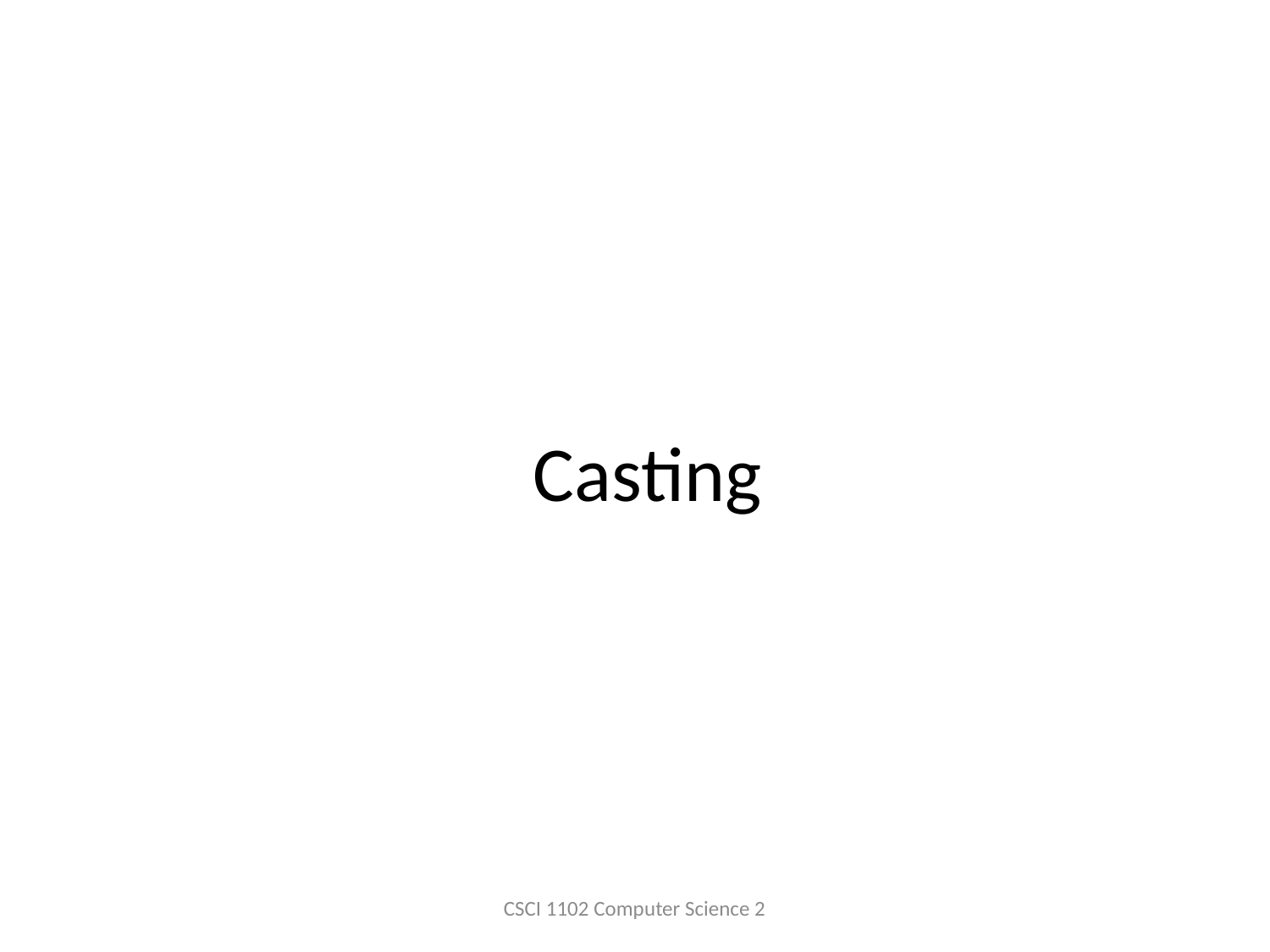

# Casting
CSCI 1102 Computer Science 2